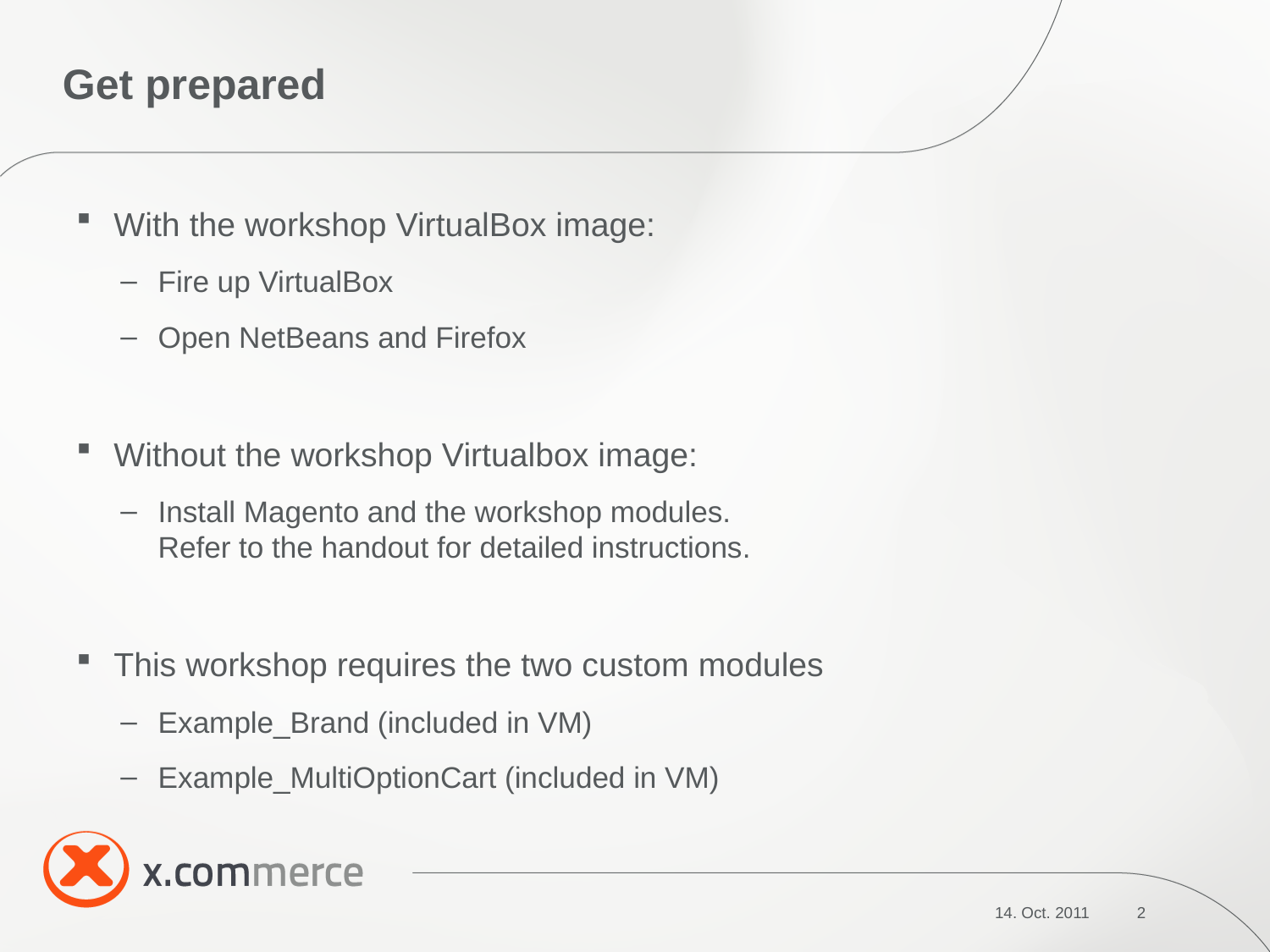

# Get prepared
With the workshop VirtualBox image:
Fire up VirtualBox
Open NetBeans and Firefox

Without the workshop Virtualbox image:
Install Magento and the workshop modules.
Refer to the handout for detailed instructions.

This workshop requires the two custom modules
Example_Brand (included in VM)
Example_MultiOptionCart (included in VM)
14. Oct. 2011
2